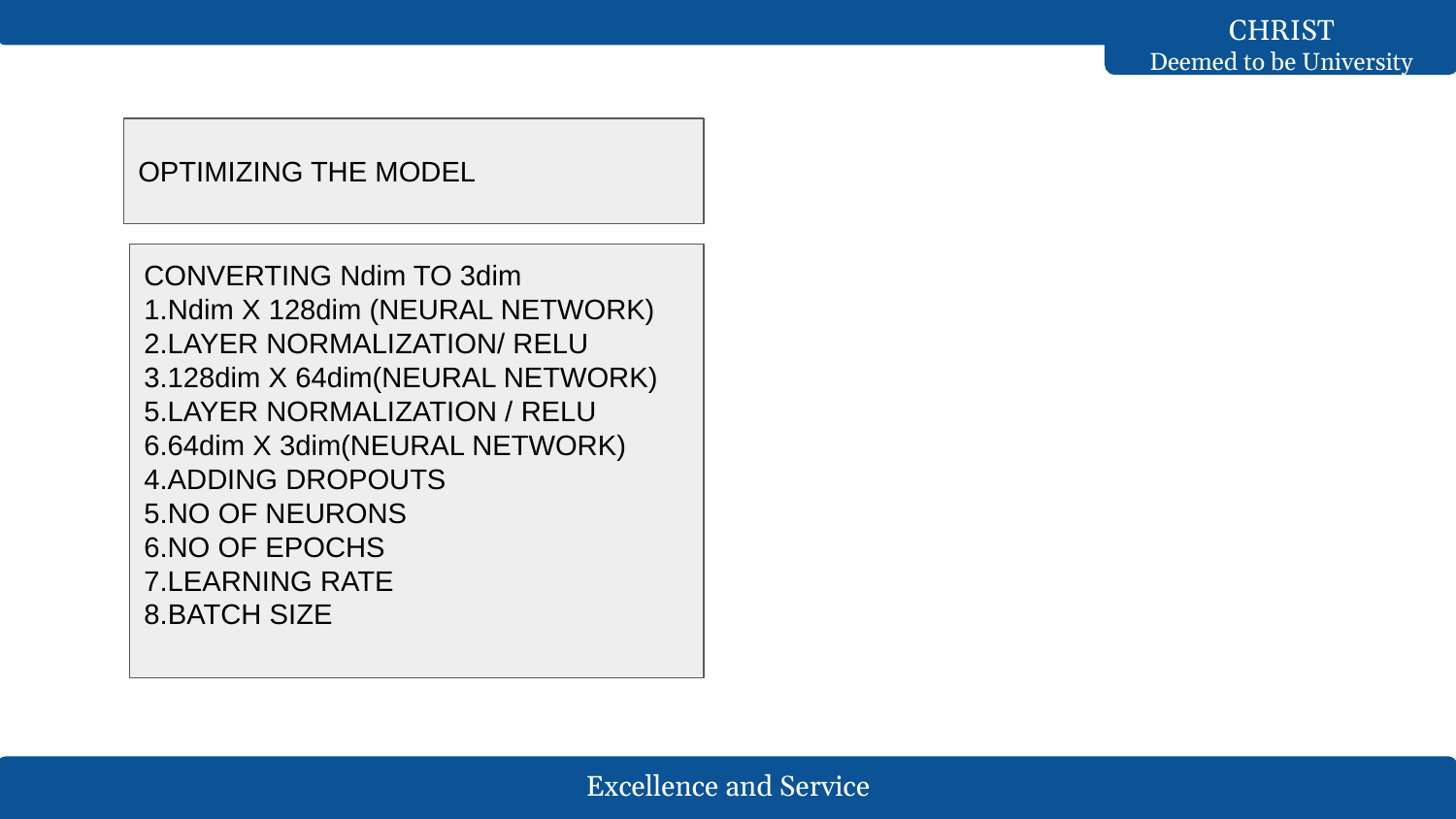

OPTIMIZING THE MODEL
CONVERTING Ndim TO 3dim
1.Ndim X 128dim (NEURAL NETWORK)
2.LAYER NORMALIZATION/ RELU
3.128dim X 64dim(NEURAL NETWORK)
5.LAYER NORMALIZATION / RELU
6.64dim X 3dim(NEURAL NETWORK)
4.ADDING DROPOUTS
5.NO OF NEURONS
6.NO OF EPOCHS
7.LEARNING RATE
8.BATCH SIZE